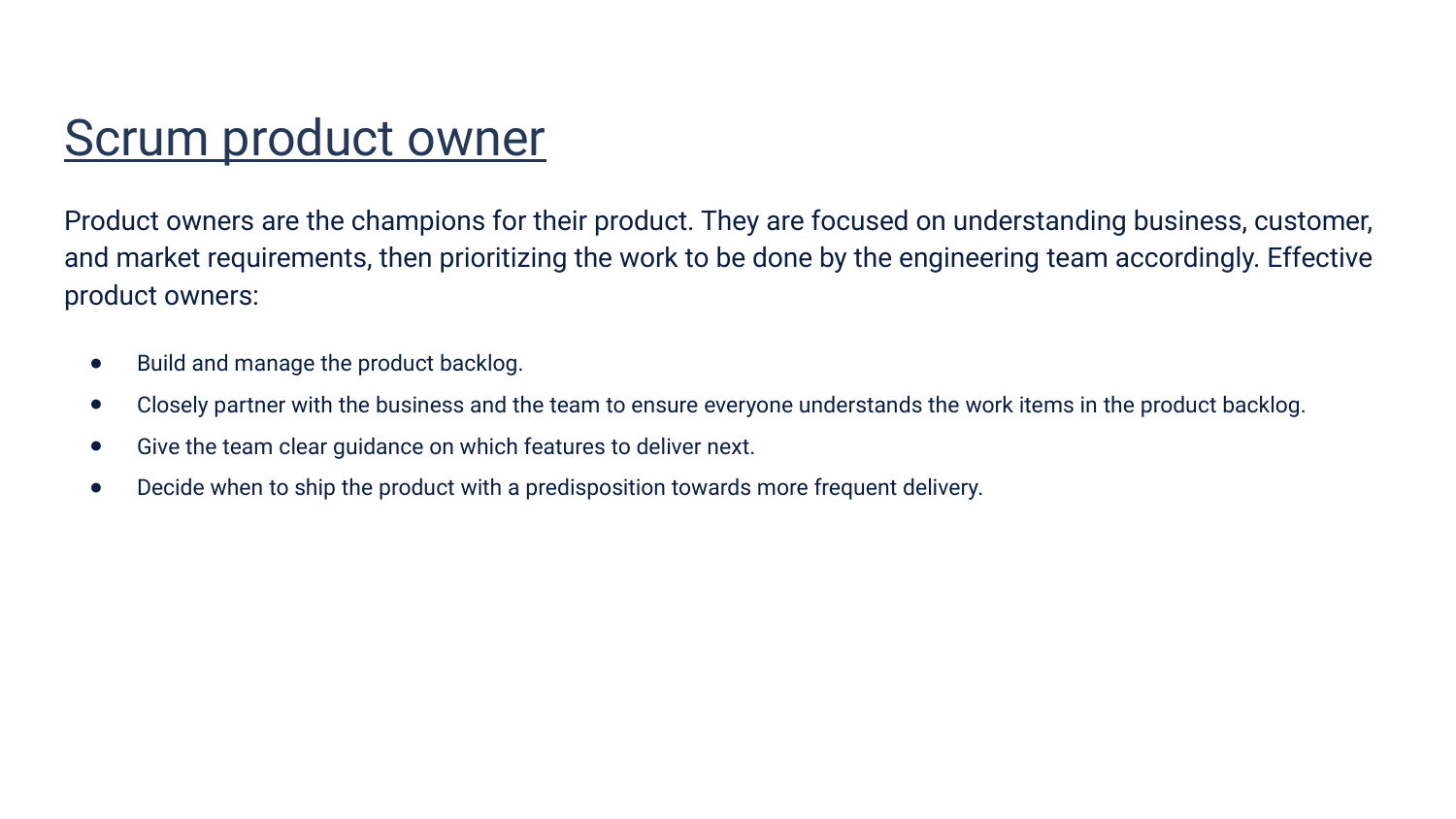

# Scrum product owner

Product owners are the champions for their product. They are focused on understanding business, customer, and market requirements, then prioritizing the work to be done by the engineering team accordingly. Effective product owners:
Build and manage the product backlog.
Closely partner with the business and the team to ensure everyone understands the work items in the product backlog.
Give the team clear guidance on which features to deliver next.
Decide when to ship the product with a predisposition towards more frequent delivery.